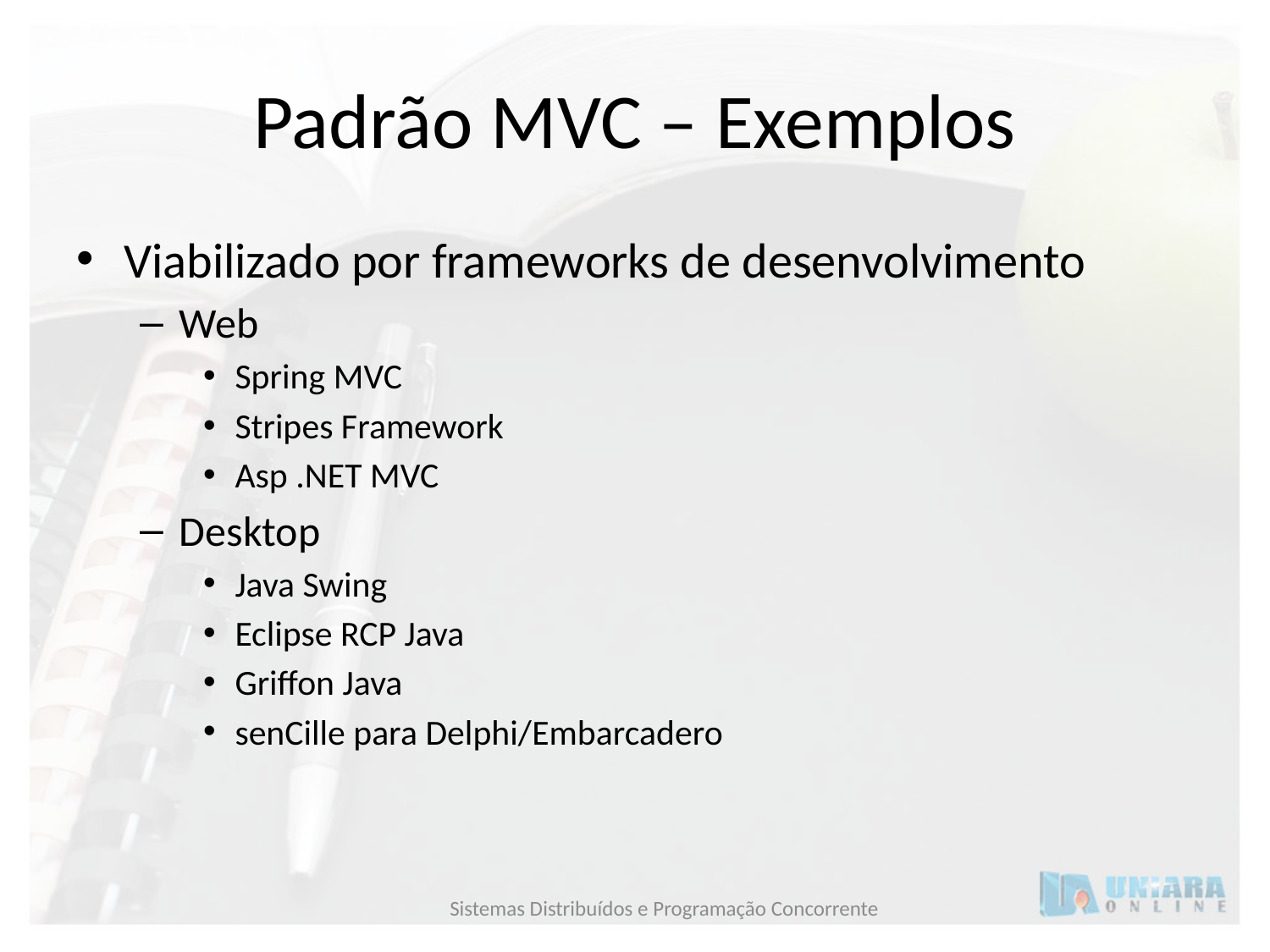

# Padrão MVC – Exemplos
Viabilizado por frameworks de desenvolvimento
Web
Spring MVC
Stripes Framework
Asp .NET MVC
Desktop
Java Swing
Eclipse RCP Java
Griffon Java
senCille para Delphi/Embarcadero
Sistemas Distribuídos e Programação Concorrente